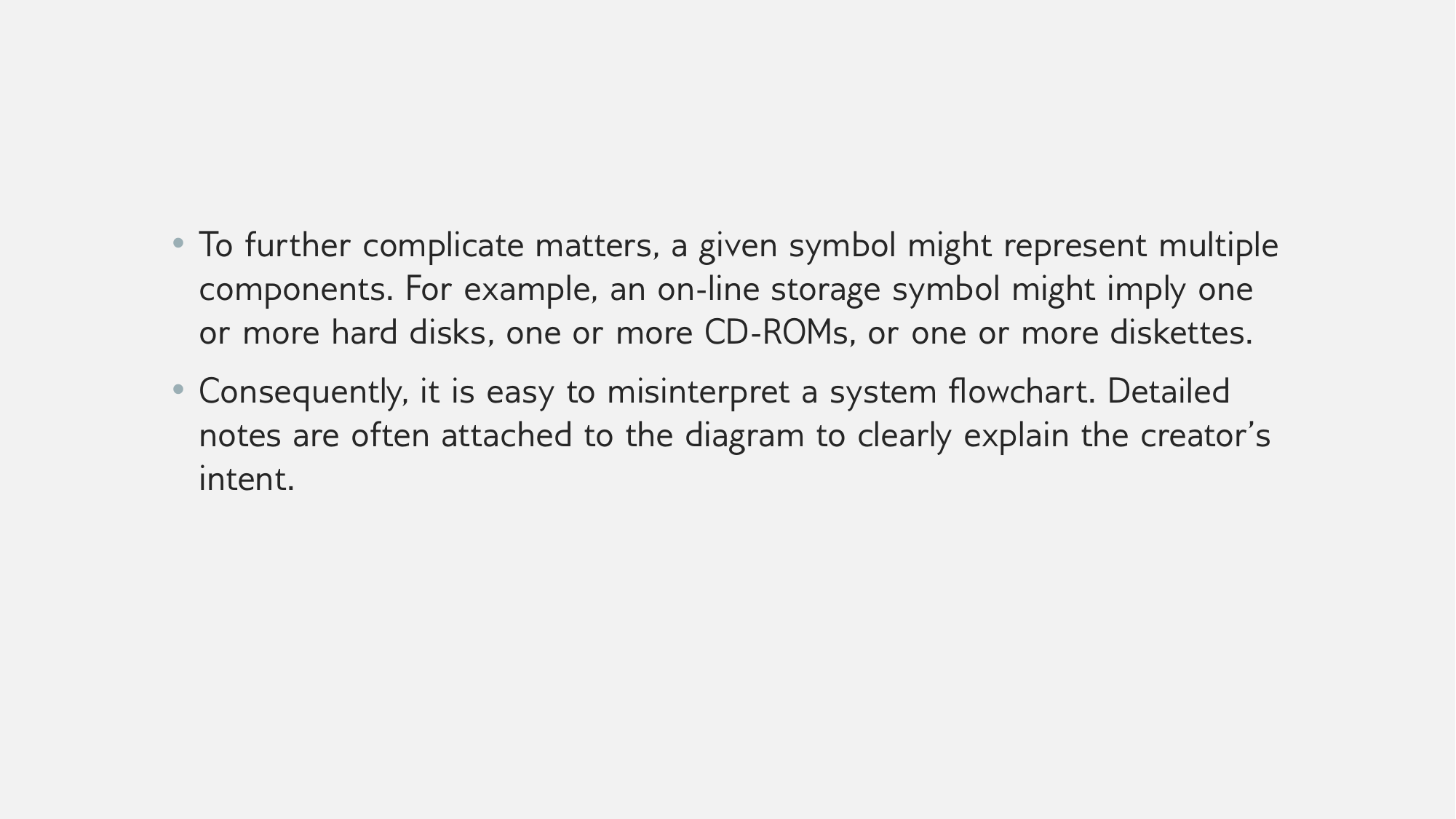

To further complicate matters, a given symbol might represent multiple components. For example, an on-line storage symbol might imply one or more hard disks, one or more CD-ROMs, or one or more diskettes.
Consequently, it is easy to misinterpret a system flowchart. Detailed notes are often attached to the diagram to clearly explain the creator’s intent.